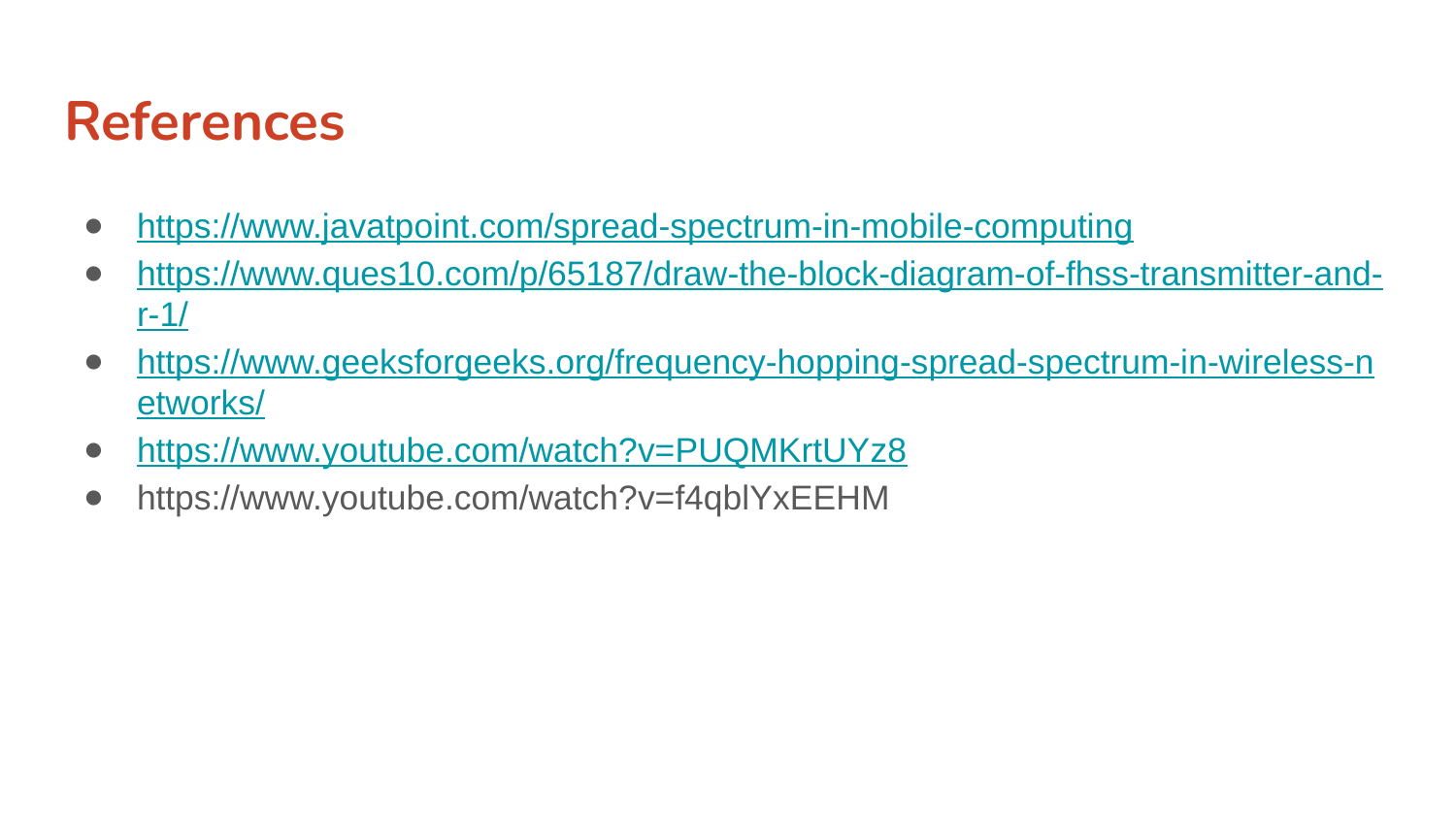

# References
https://www.javatpoint.com/spread-spectrum-in-mobile-computing
https://www.ques10.com/p/65187/draw-the-block-diagram-of-fhss-transmitter-and-r-1/
https://www.geeksforgeeks.org/frequency-hopping-spread-spectrum-in-wireless-networks/
https://www.youtube.com/watch?v=PUQMKrtUYz8
https://www.youtube.com/watch?v=f4qblYxEEHM